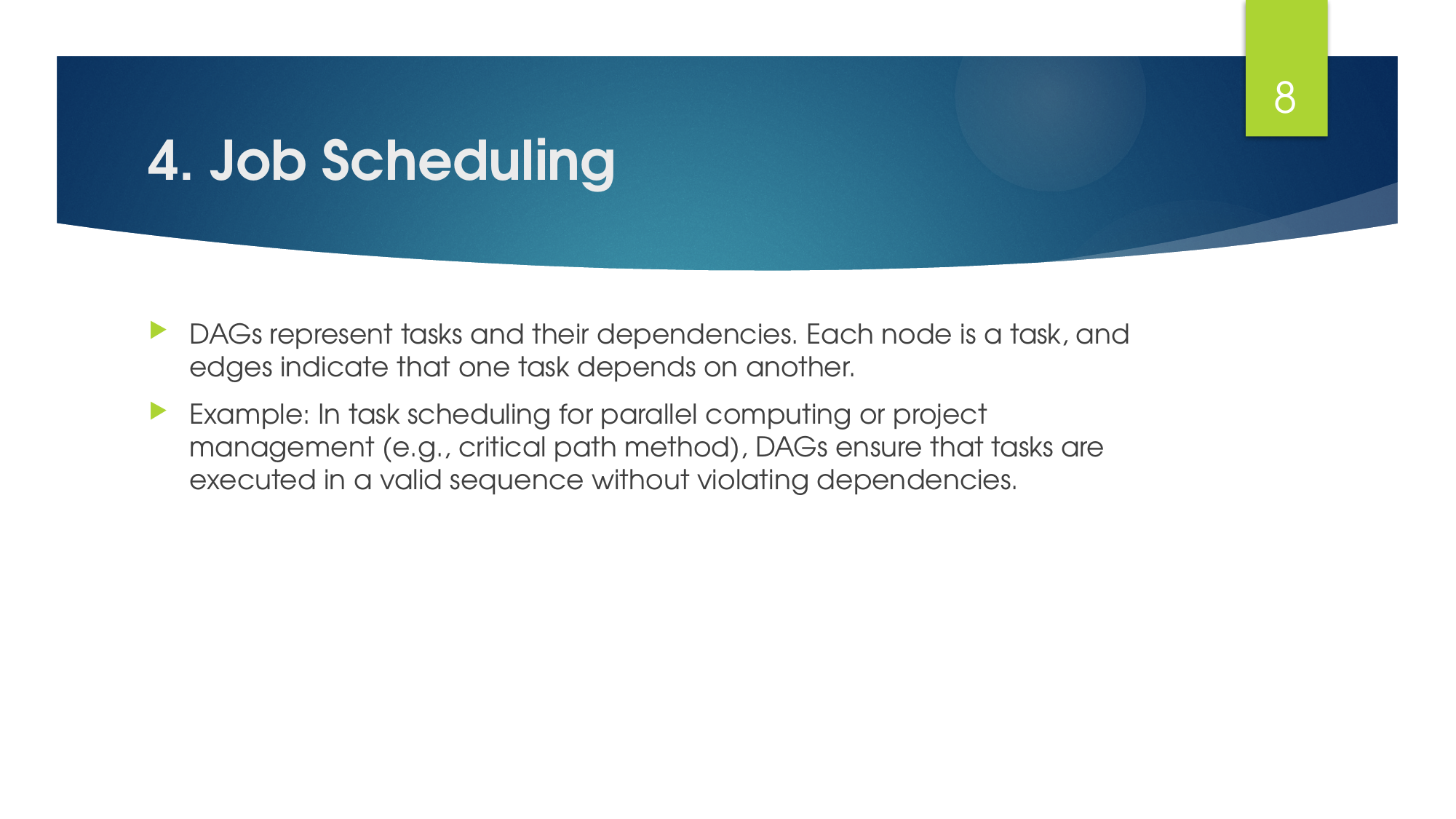

8
# 4. Job Scheduling
DAGs represent tasks and their dependencies. Each node is a task, and edges indicate that one task depends on another.
Example: In task scheduling for parallel computing or project management (e.g., critical path method), DAGs ensure that tasks are executed in a valid sequence without violating dependencies.